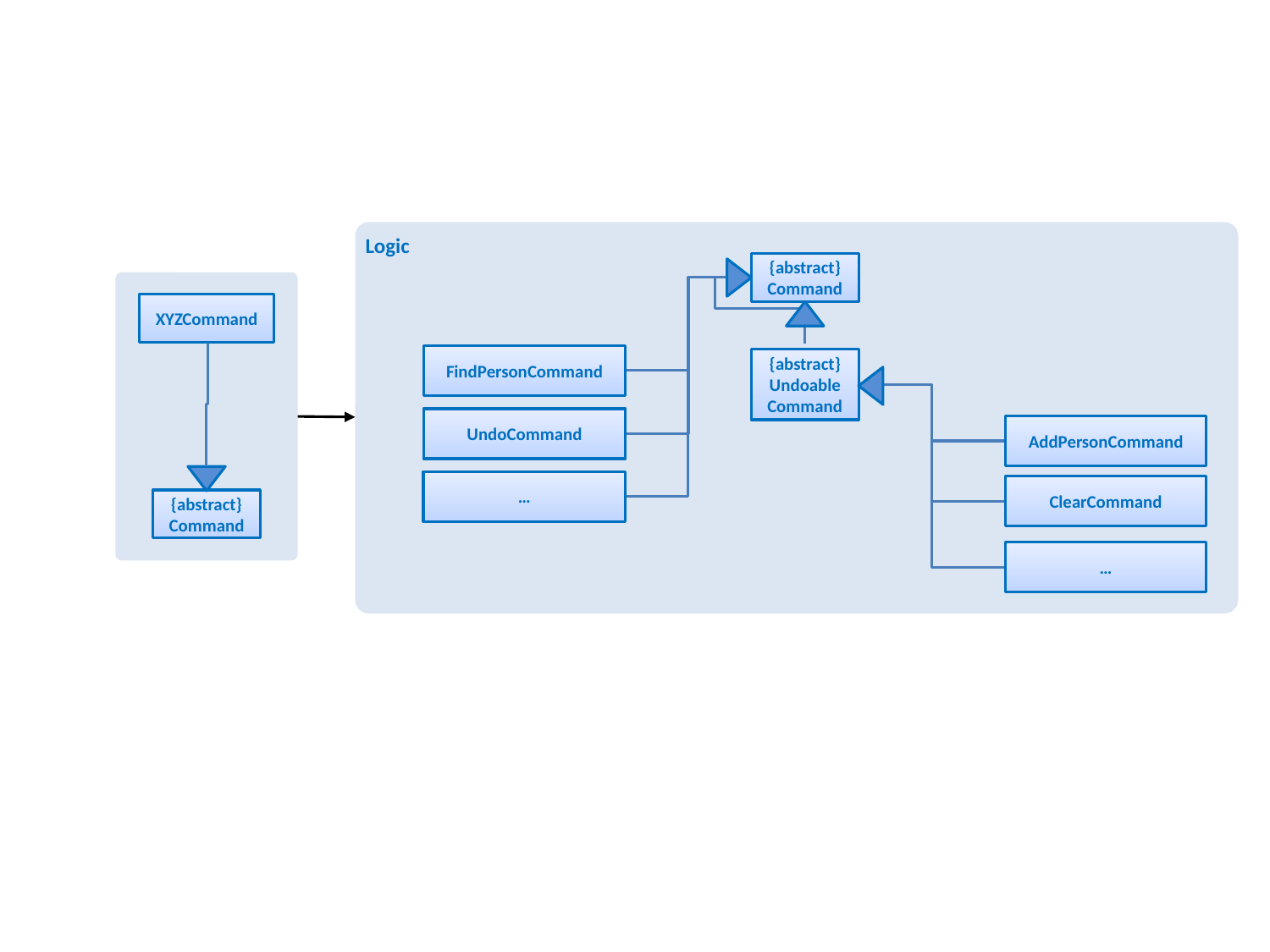

Logic
{abstract}
Command

XYZCommand

{abstract}
Undoable
Command

FindPersonCommand

UndoCommand

AddPersonCommand

…

ClearCommand
{abstract}
Command

…